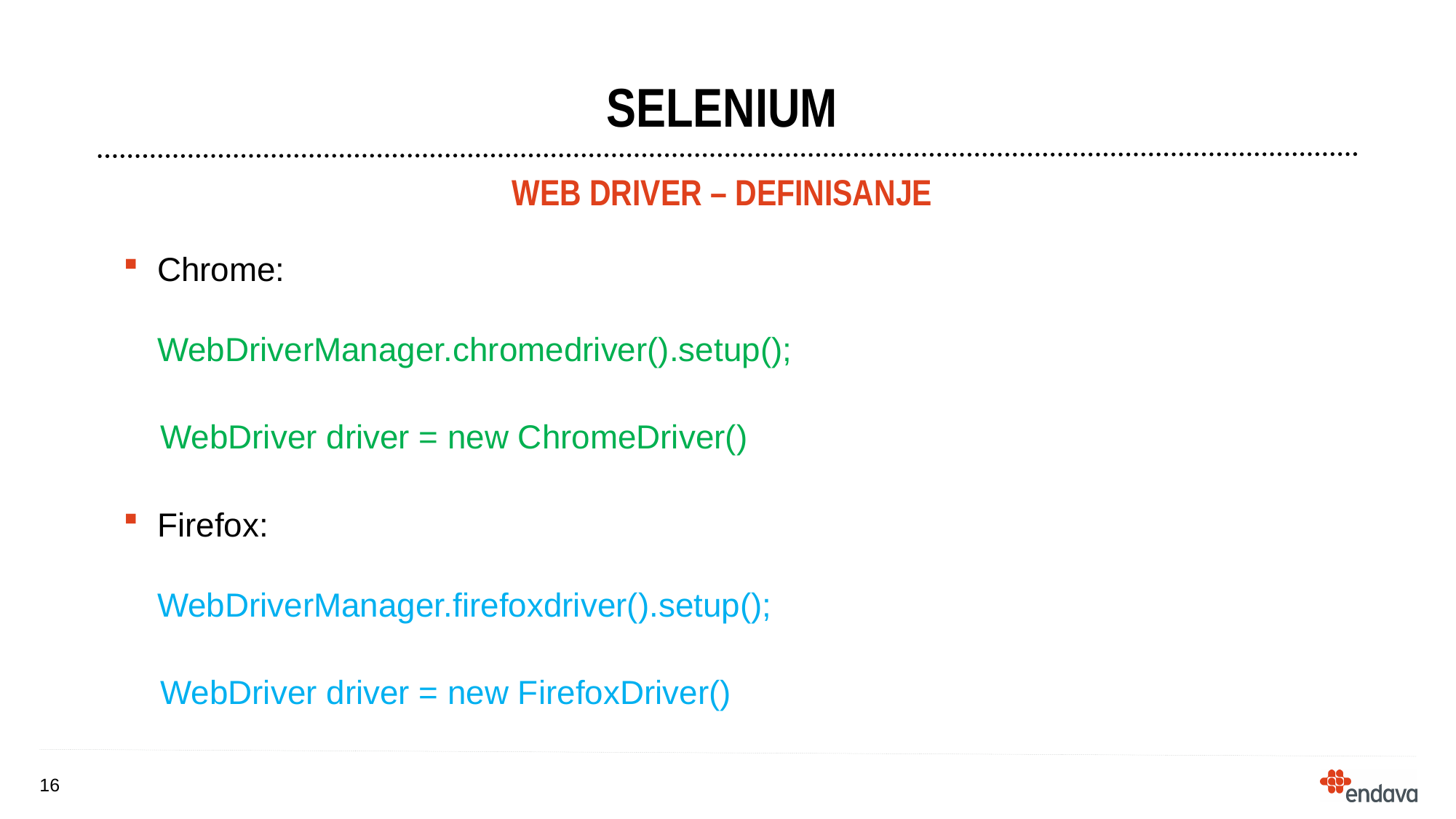

# SELENIUM

Chrome:
WebDriverManager.chromedriver().setup();
    WebDriver driver = new ChromeDriver()
Firefox:
WebDriverManager.firefoxdriver().setup();
    WebDriver driver = new FirefoxDriver()

WEB Driver – definisanje